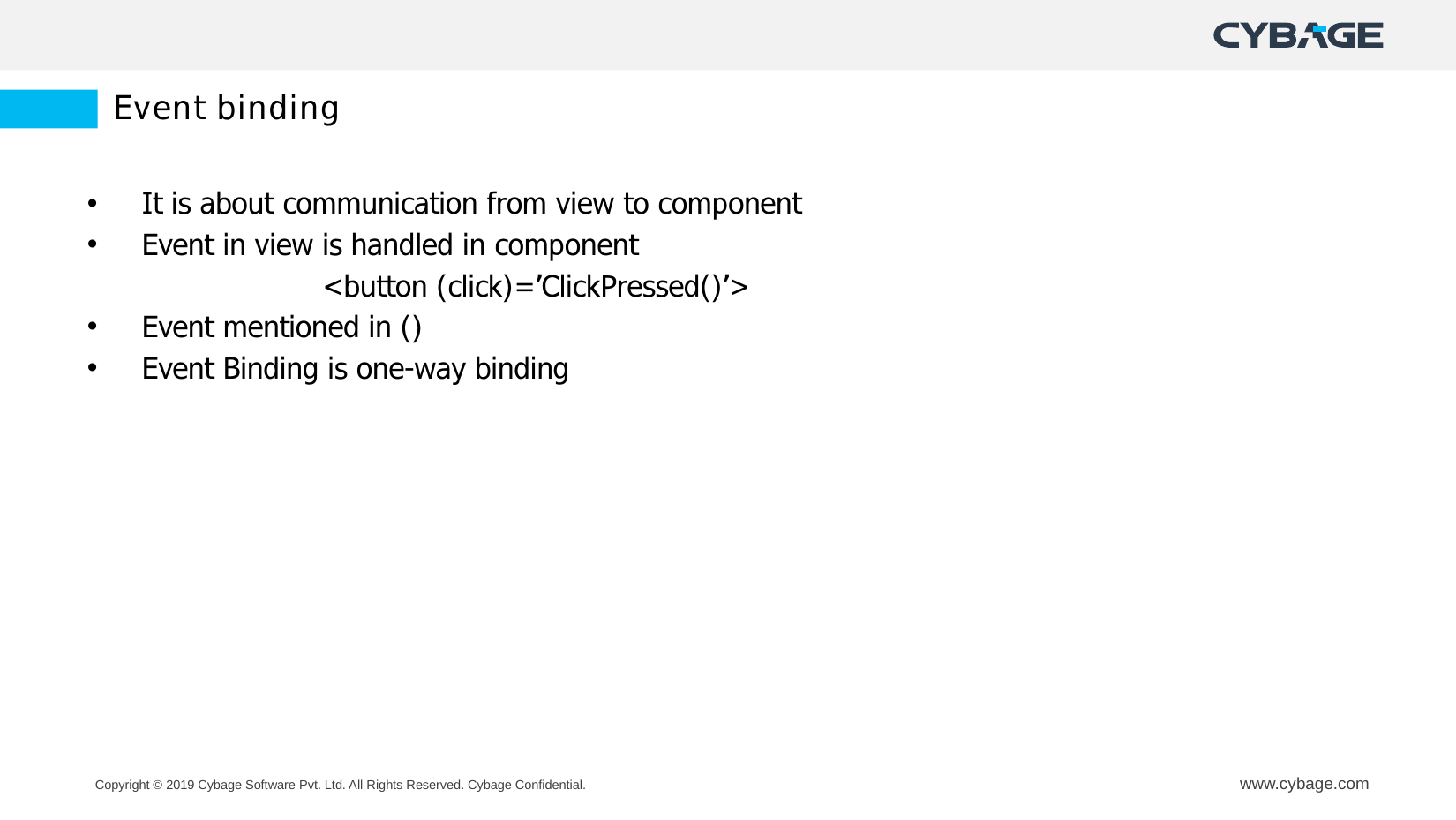

# Event binding
It is about communication from view to component
Event in view is handled in component
                          <button (click)=’ClickPressed()’>
Event mentioned in ()
Event Binding is one-way binding